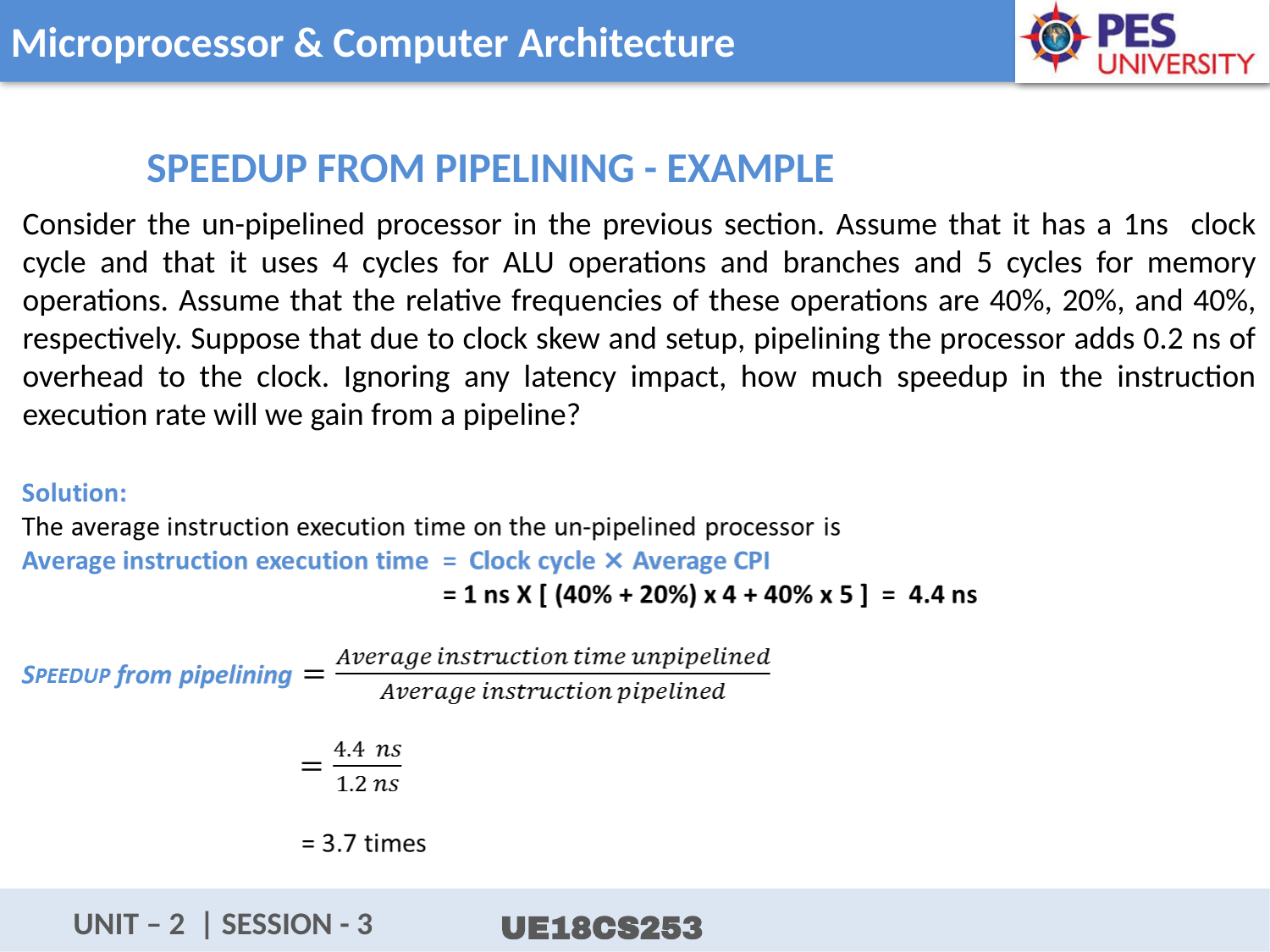

Speedup from pipelining - Example
Consider the un-pipelined processor in the previous section. Assume that it has a 1ns  clock cycle and that it uses 4 cycles for ALU operations and branches and 5 cycles for memory operations. Assume that the relative frequencies of these operations are 40%, 20%, and 40%, respectively. Suppose that due to clock skew and setup, pipelining the processor adds 0.2 ns of overhead to the clock. Ignoring any latency impact, how much speedup in the instruction execution rate will we gain from a pipeline?